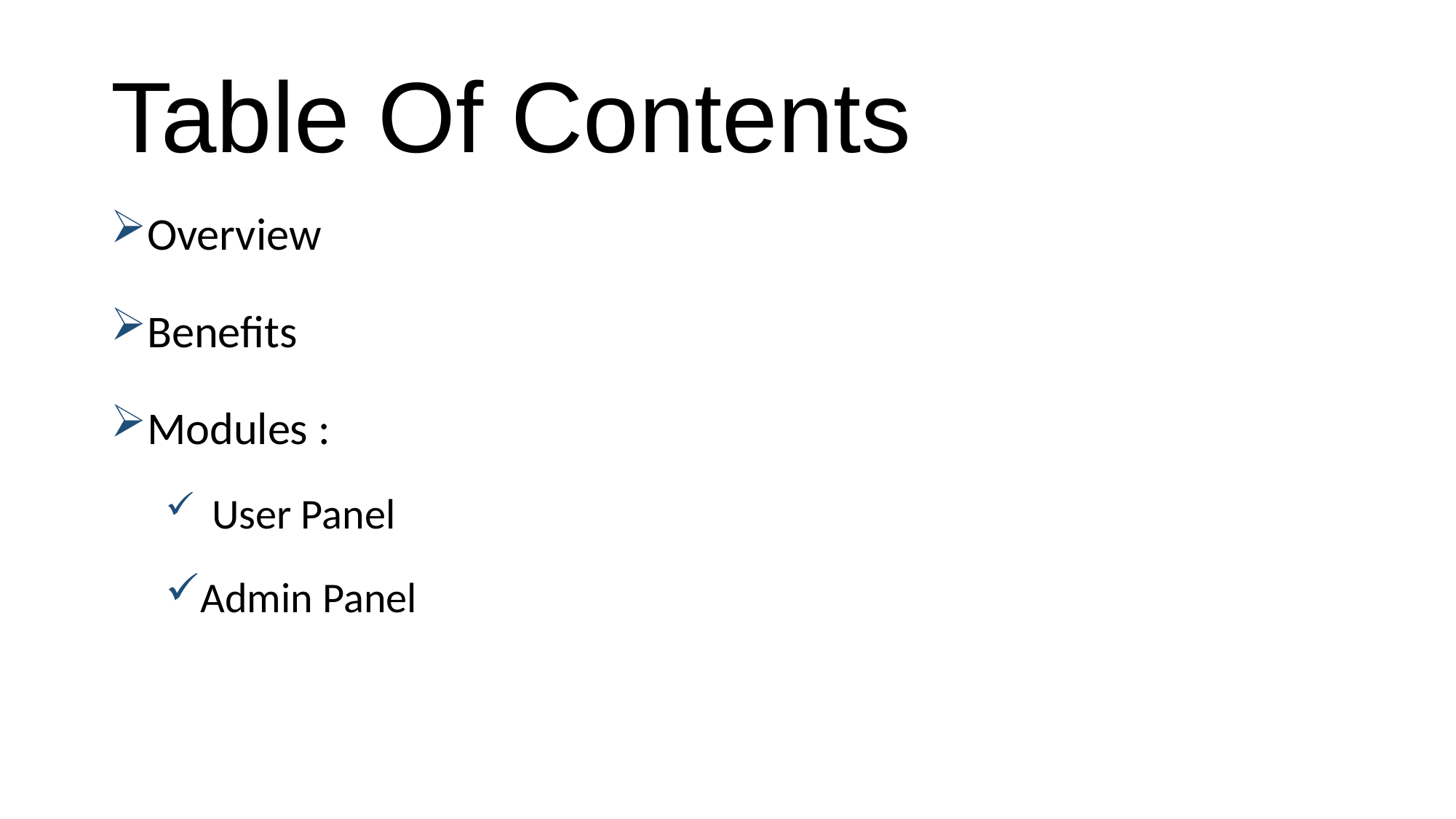

# Table Of Contents
Overview
Benefits
Modules :
  User Panel
Admin Panel